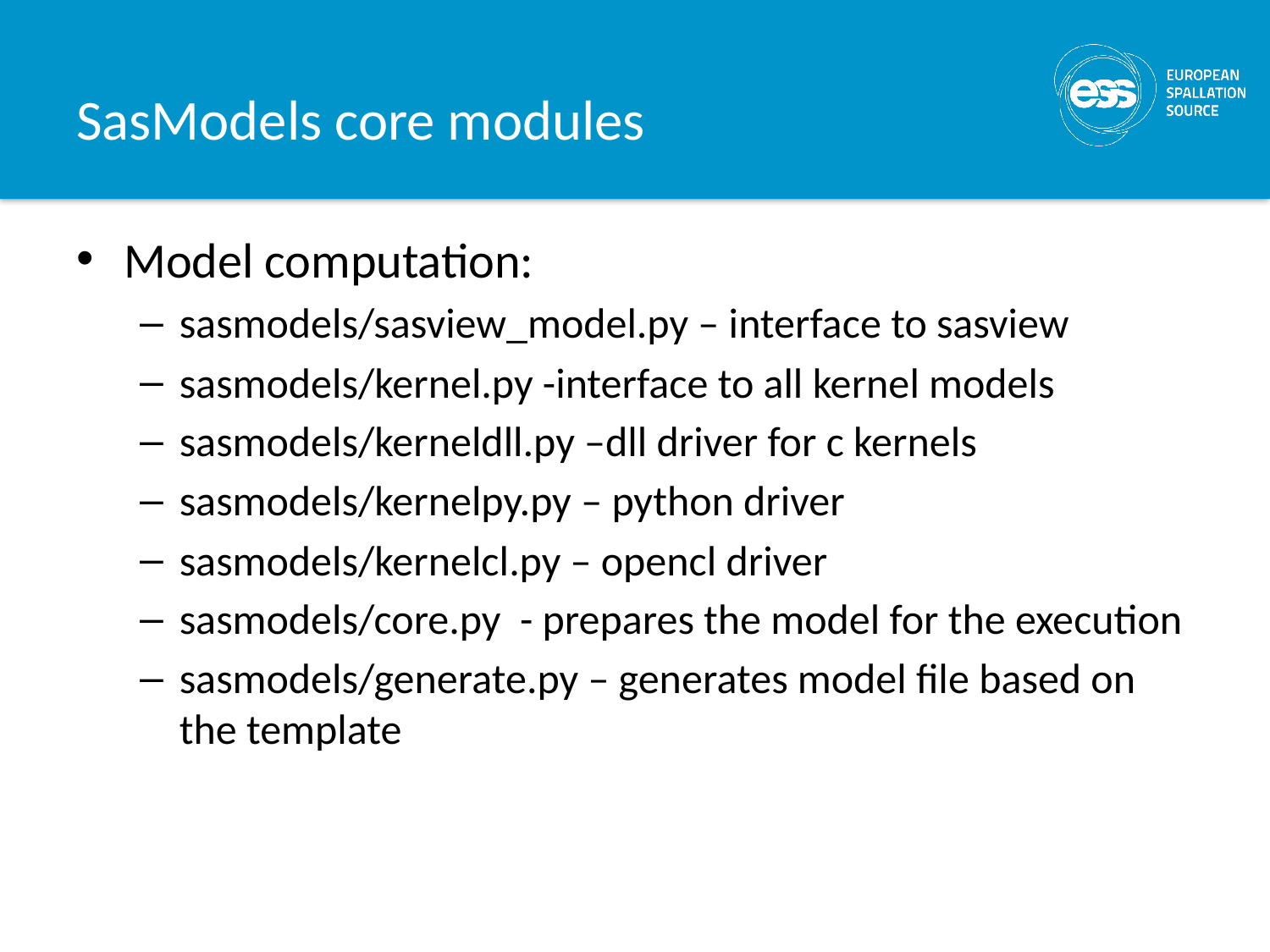

# SasModels core modules
Model computation:
sasmodels/sasview_model.py – interface to sasview
sasmodels/kernel.py -interface to all kernel models
sasmodels/kerneldll.py –dll driver for c kernels
sasmodels/kernelpy.py – python driver
sasmodels/kernelcl.py – opencl driver
sasmodels/core.py  - prepares the model for the execution
sasmodels/generate.py – generates model file based on the template